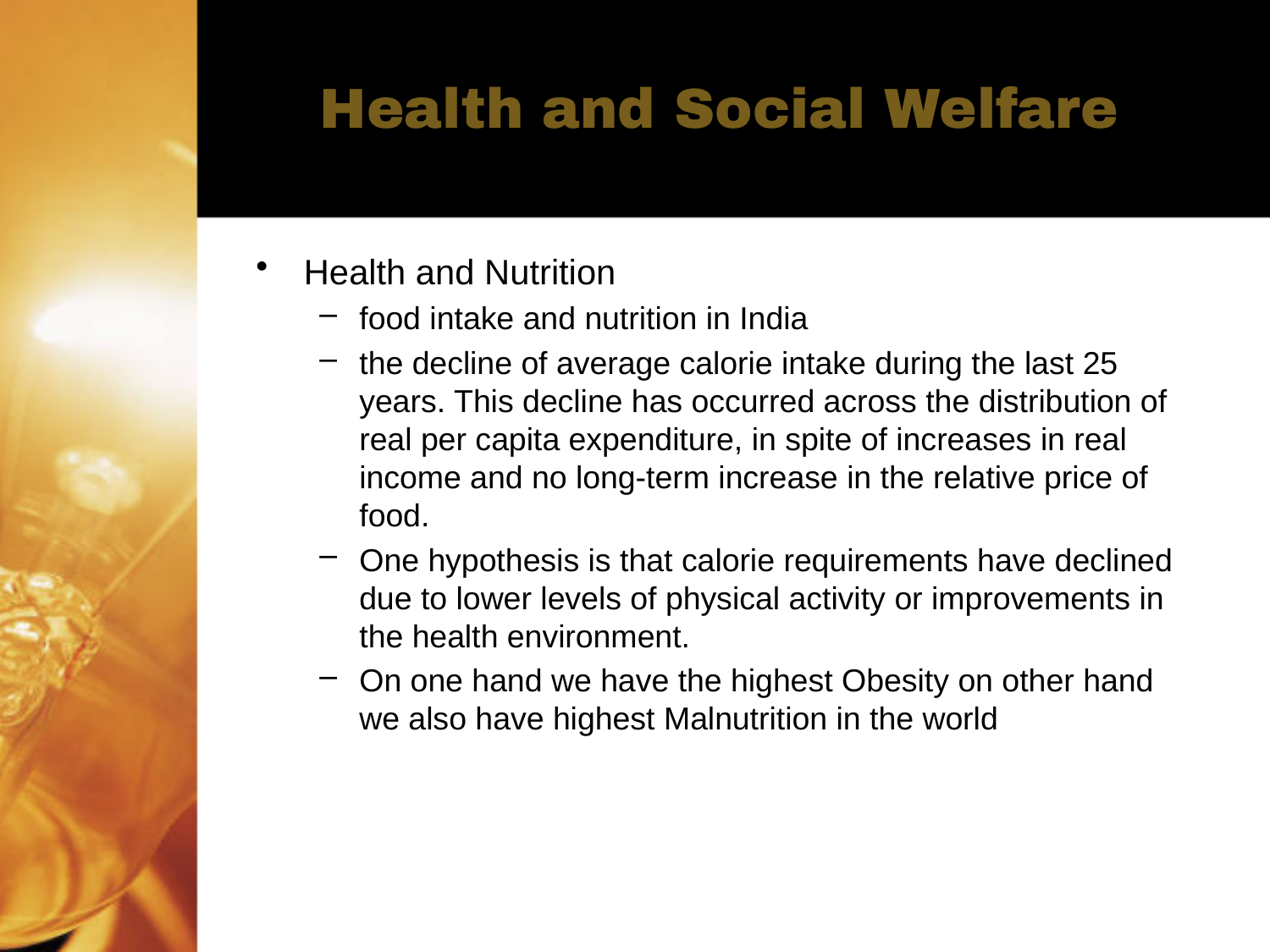

# Health and Social Welfare
Health and Nutrition
food intake and nutrition in India
the decline of average calorie intake during the last 25 years. This decline has occurred across the distribution of real per capita expenditure, in spite of increases in real income and no long-term increase in the relative price of food.
One hypothesis is that calorie requirements have declined due to lower levels of physical activity or improvements in the health environment.
On one hand we have the highest Obesity on other hand we also have highest Malnutrition in the world